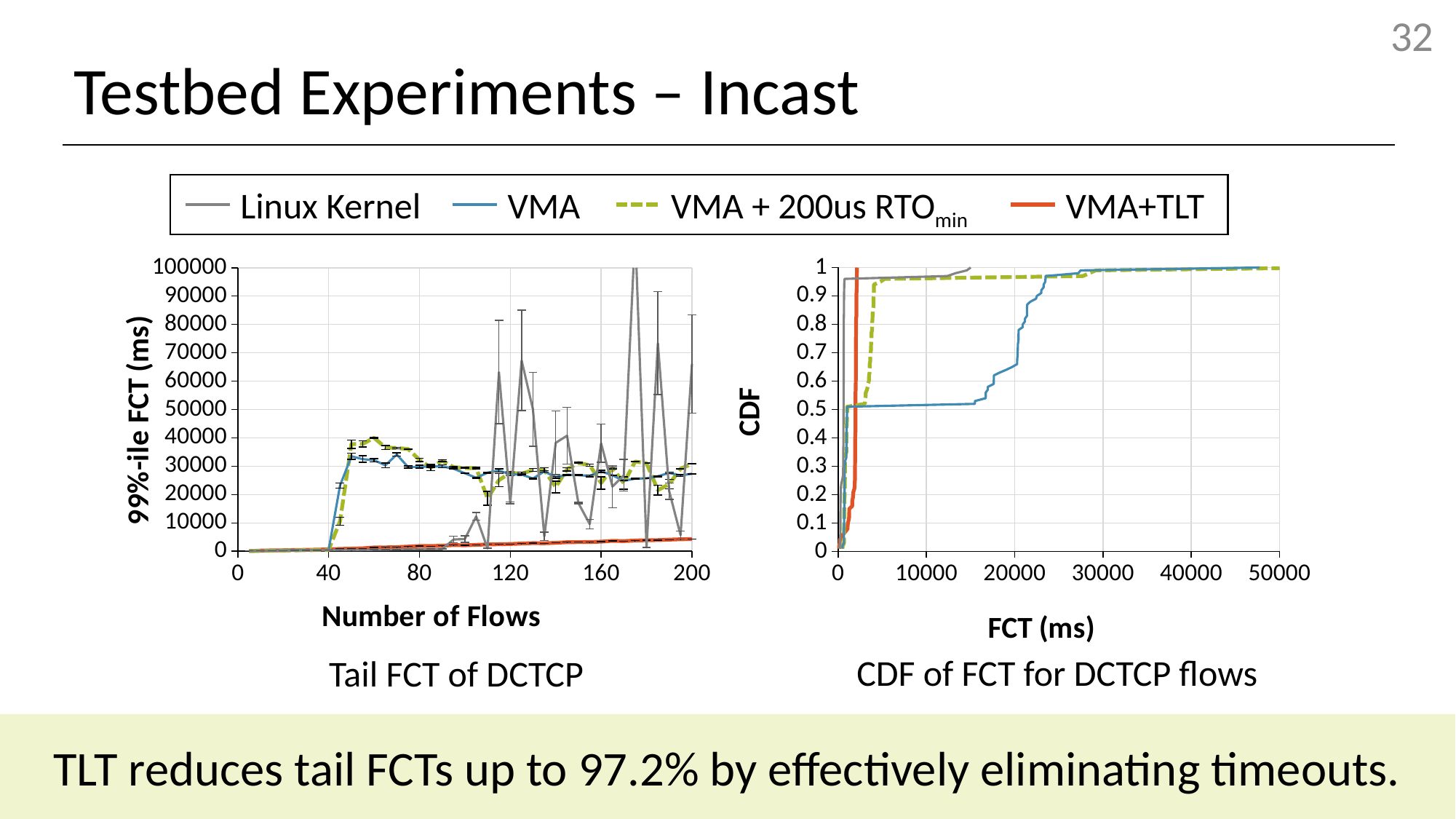

# Testbed Experiments – Incast

Linux Kernel
VMA
VMA + 200us RTOmin
VMA+TLT

### Chart

| Category | Kernel | VMA | VMA+200us minRTO | VMA+TIRE |
|---|---|---|---|---|

### Chart

| Category | Kernel | VMA | VMA+200us minRTO | VMA+TIRE |
|---|---|---|---|---|
CDF of FCT for DCTCP flows
Tail FCT of DCTCP
TLT reduces tail FCTs up to 97.2% by effectively eliminating timeouts.